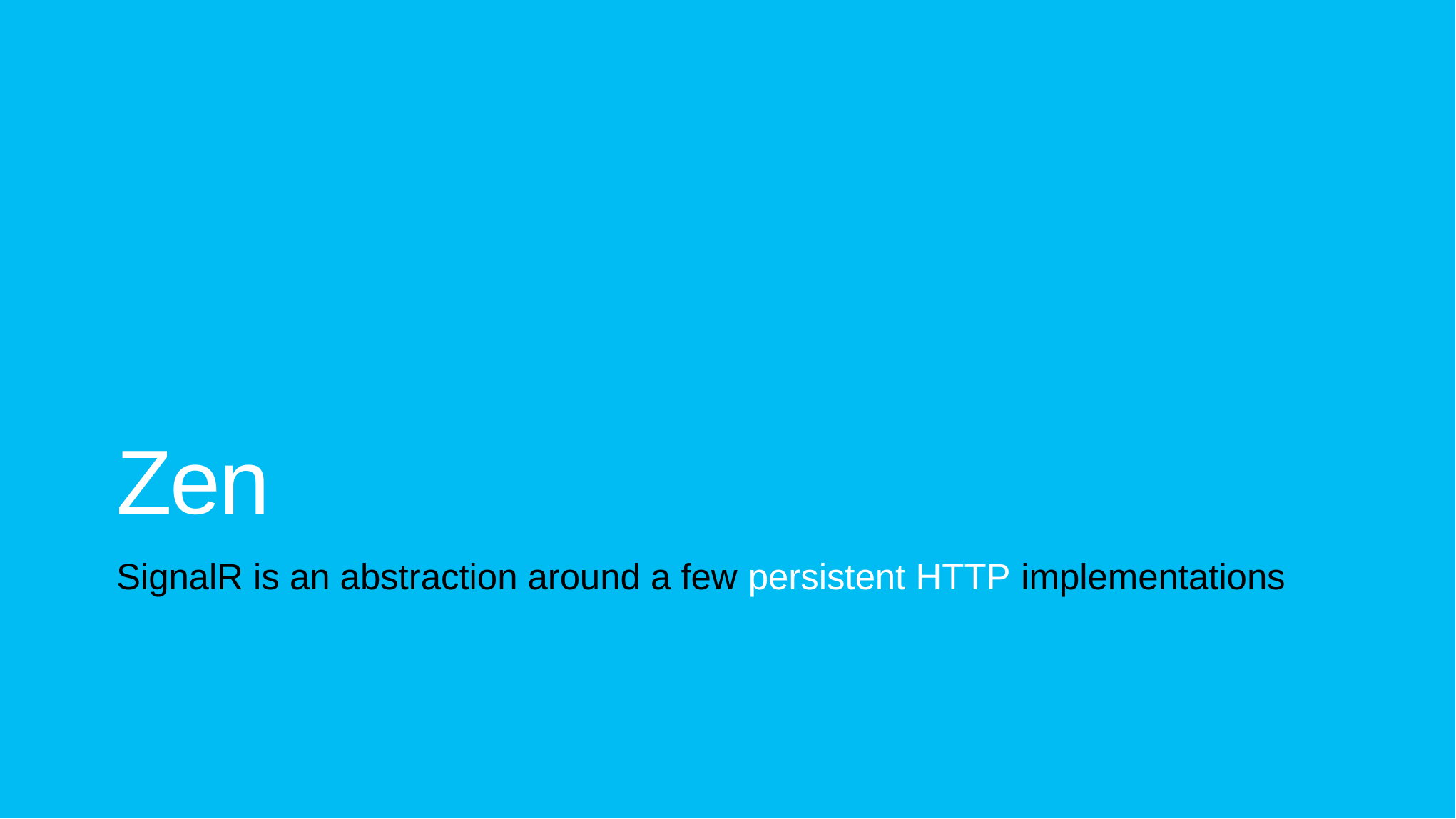

# Zen
SignalR is an abstraction around a few persistent HTTP implementations